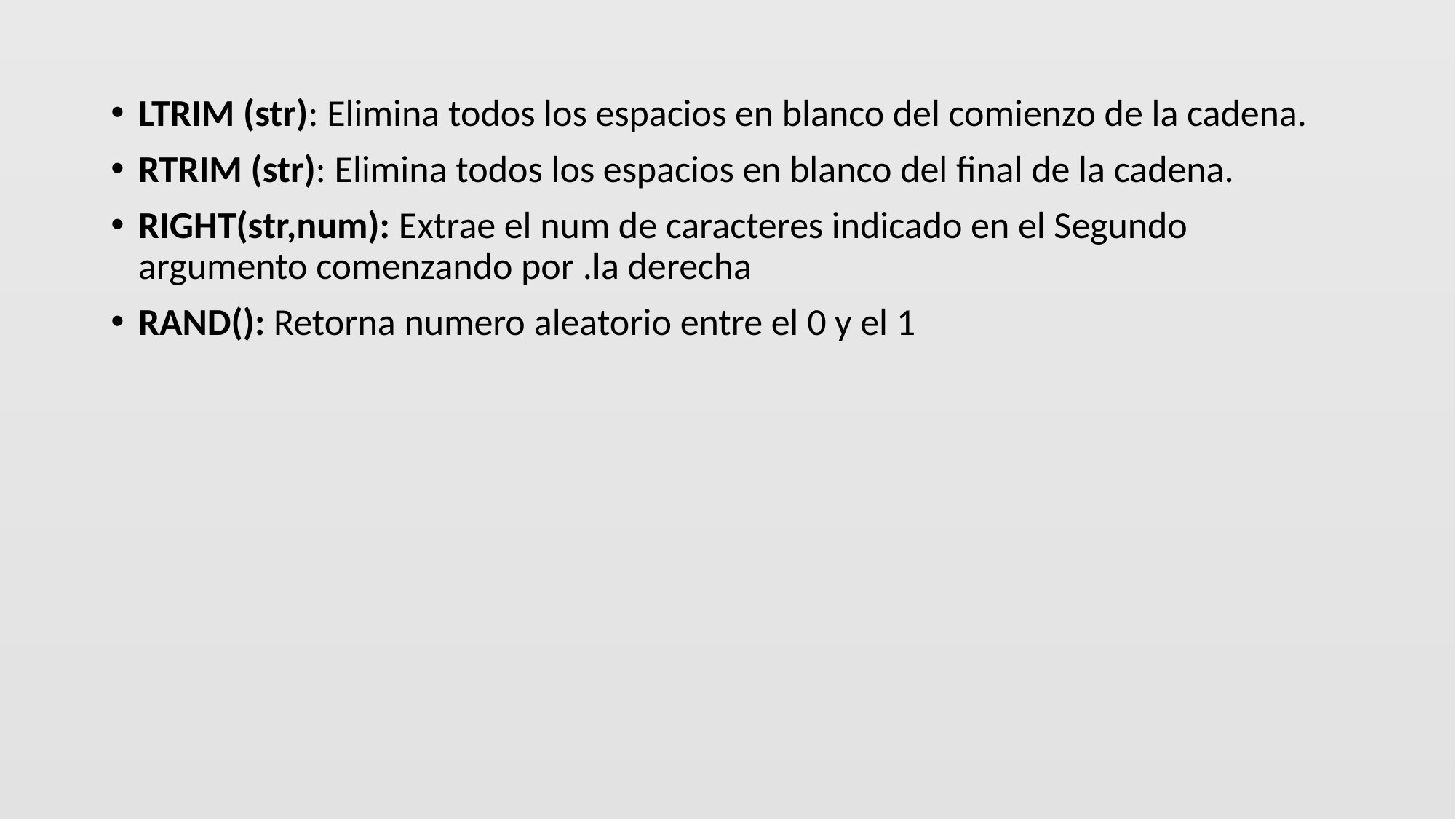

LTRIM (str): Elimina todos los espacios en blanco del comienzo de la cadena.
RTRIM (str): Elimina todos los espacios en blanco del final de la cadena.
RIGHT(str,num): Extrae el num de caracteres indicado en el Segundo argumento comenzando por .la derecha
RAND(): Retorna numero aleatorio entre el 0 y el 1